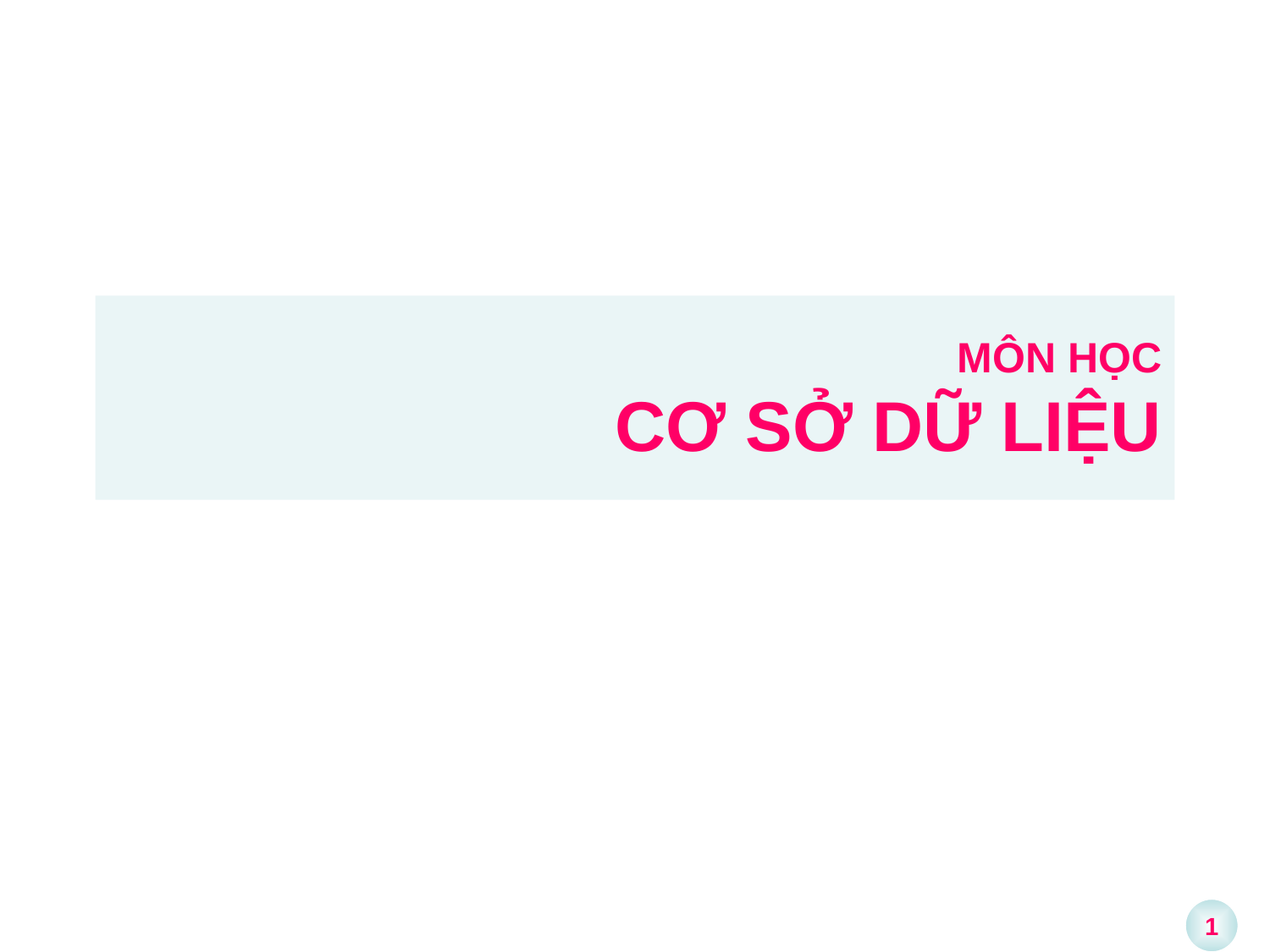

# MÔN HỌC CƠ SỞ DỮ LIỆU